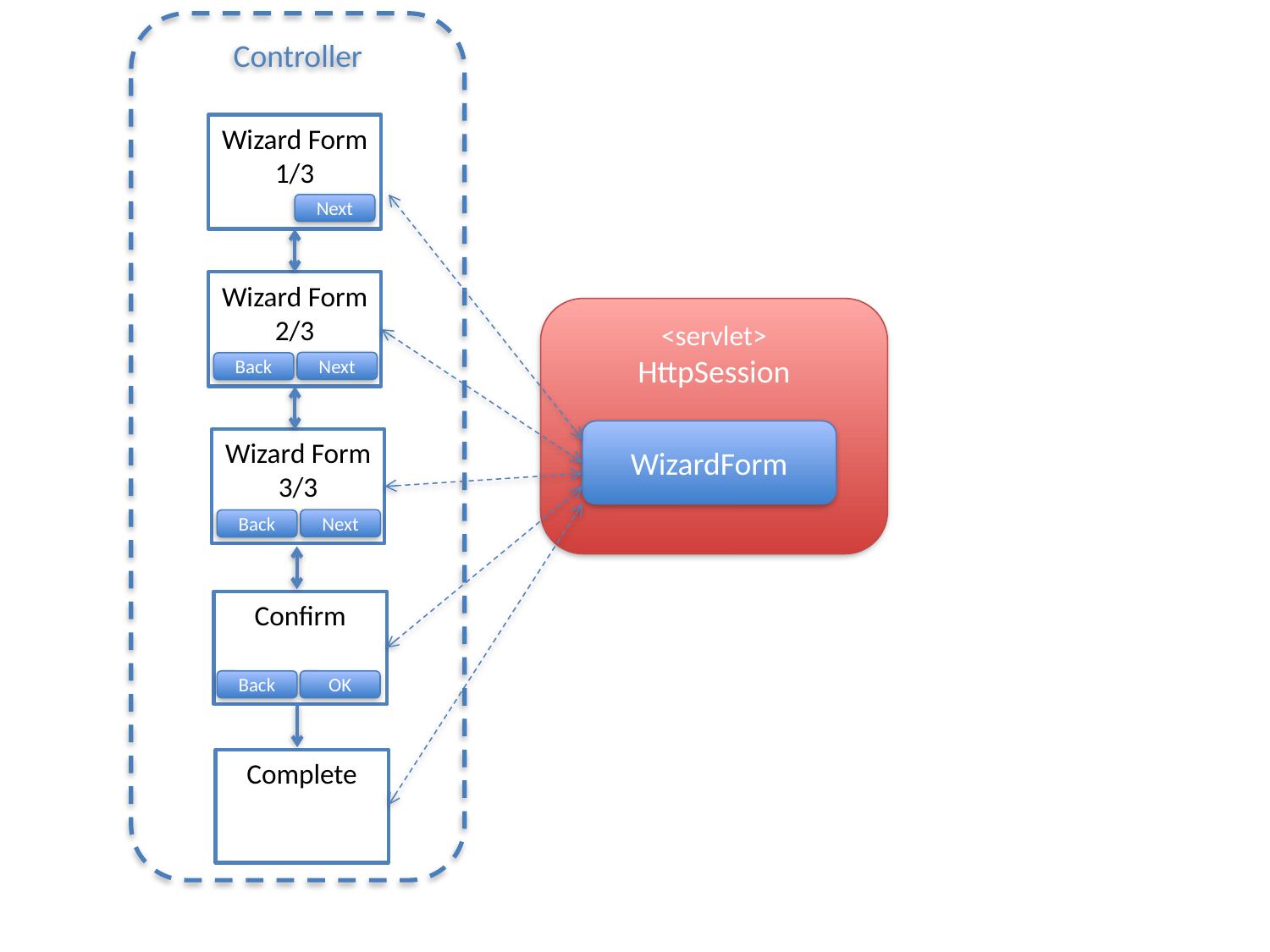

Controller
Wizard Form
1/3
Next
Wizard Form
2/3
<servlet>
HttpSession
Next
Back
WizardForm
Wizard Form
3/3
Next
Back
Confirm
Back
OK
Complete